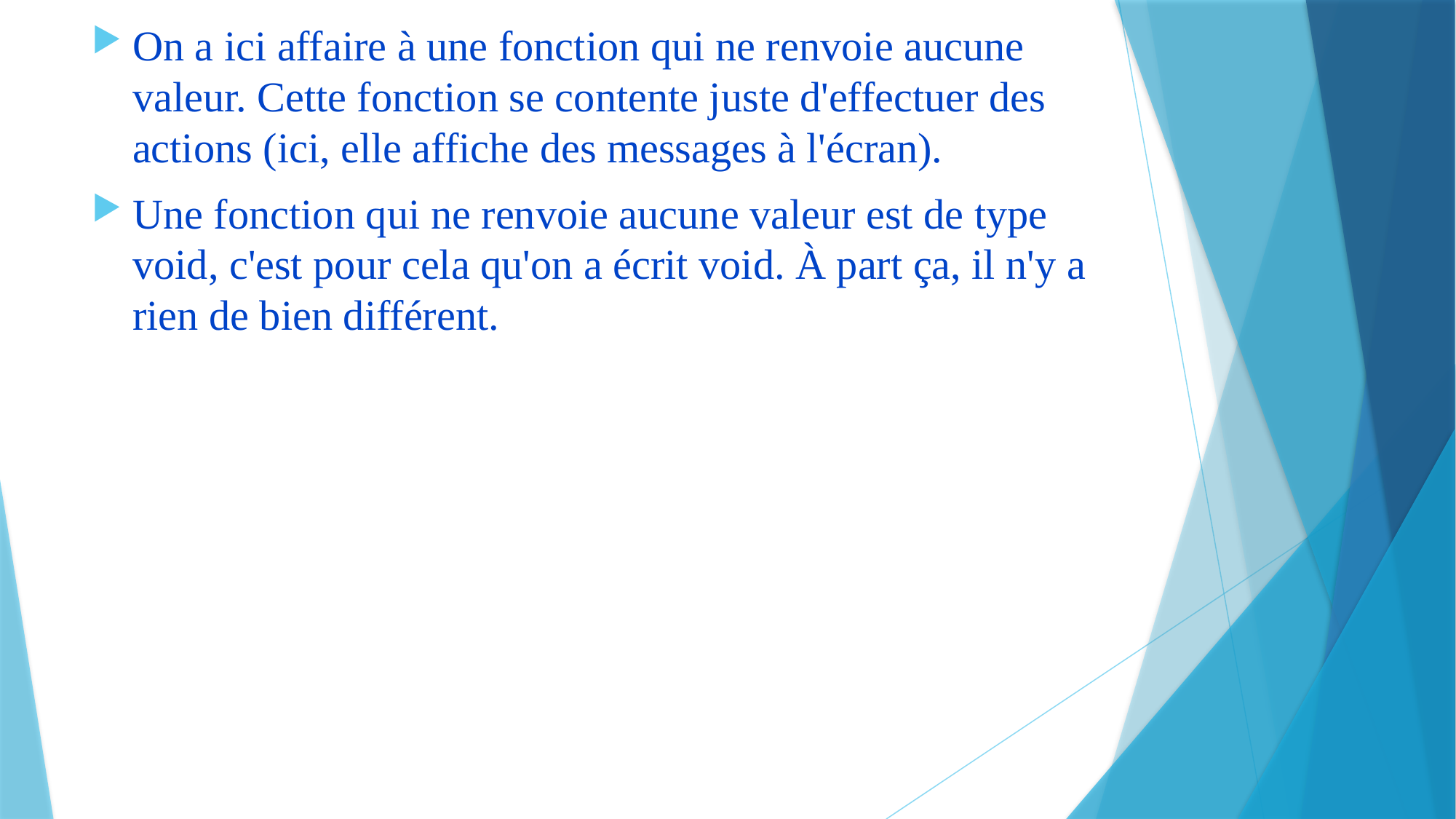

On a ici affaire à une fonction qui ne renvoie aucune valeur. Cette fonction se contente juste d'effectuer des actions (ici, elle affiche des messages à l'écran).
Une fonction qui ne renvoie aucune valeur est de type void, c'est pour cela qu'on a écrit void. À part ça, il n'y a rien de bien différent.